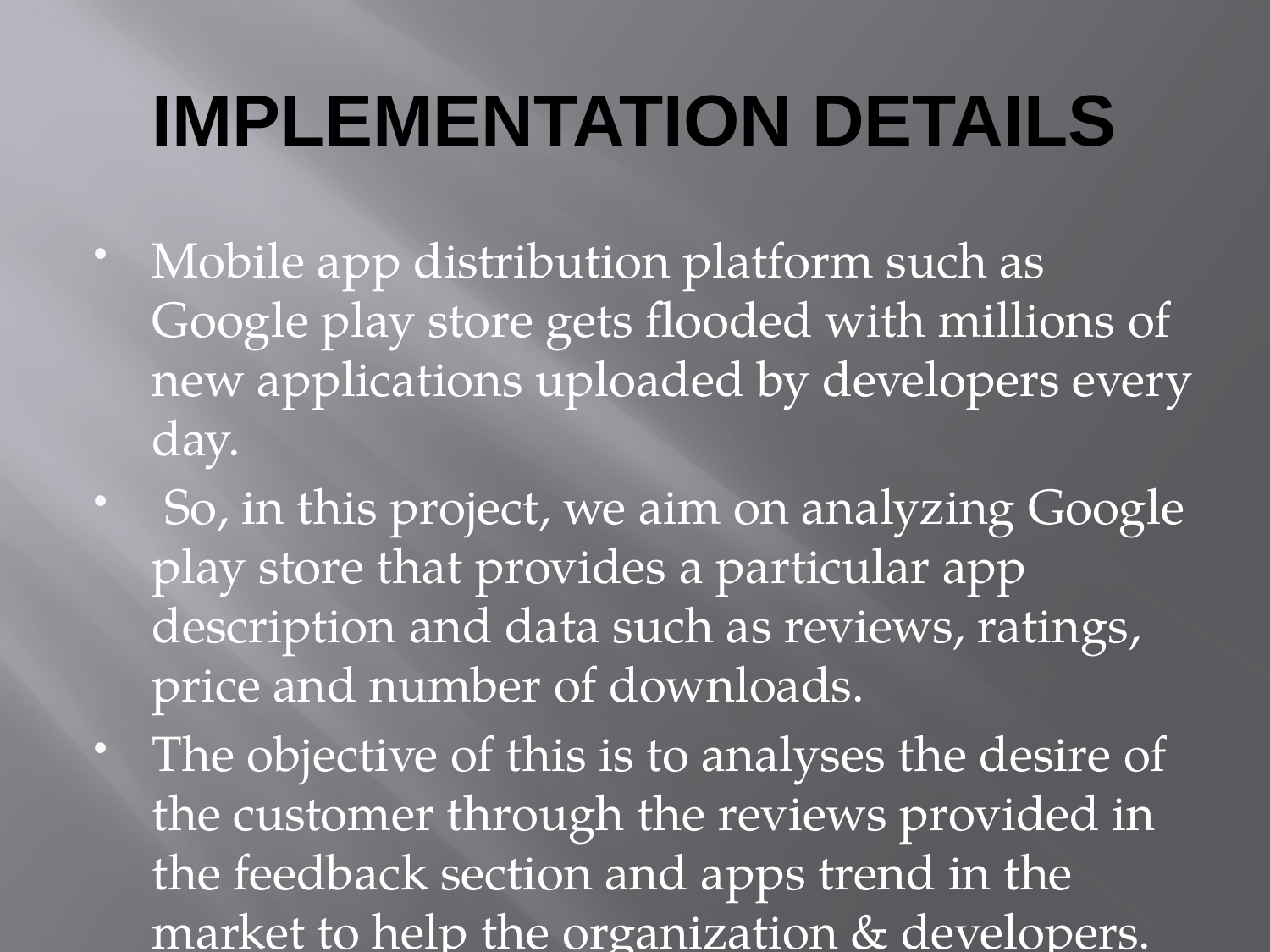

# IMPLEMENTATION DETAILS
Mobile app distribution platform such as Google play store gets flooded with millions of new applications uploaded by developers every day.
 So, in this project, we aim on analyzing Google play store that provides a particular app description and data such as reviews, ratings, price and number of downloads.
The objective of this is to analyses the desire of the customer through the reviews provided in the feedback section and apps trend in the market to help the organization & developers.